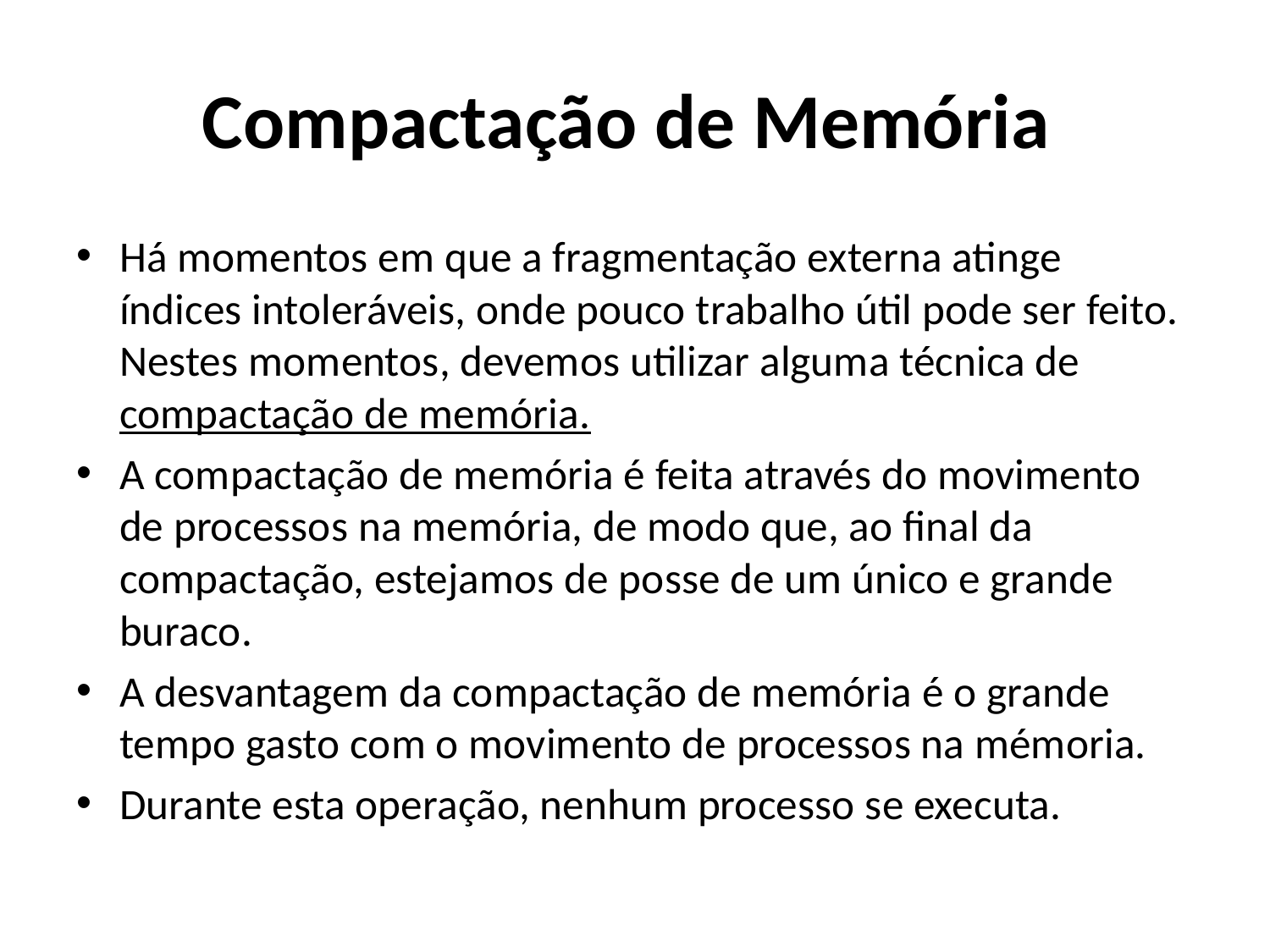

# Compactação de Memória
Há momentos em que a fragmentação externa atinge índices intoleráveis, onde pouco trabalho útil pode ser feito. Nestes momentos, devemos utilizar alguma técnica de compactação de memória.
A compactação de memória é feita através do movimento de processos na memória, de modo que, ao final da compactação, estejamos de posse de um único e grande buraco.
A desvantagem da compactação de memória é o grande tempo gasto com o movimento de processos na mémoria.
Durante esta operação, nenhum processo se executa.